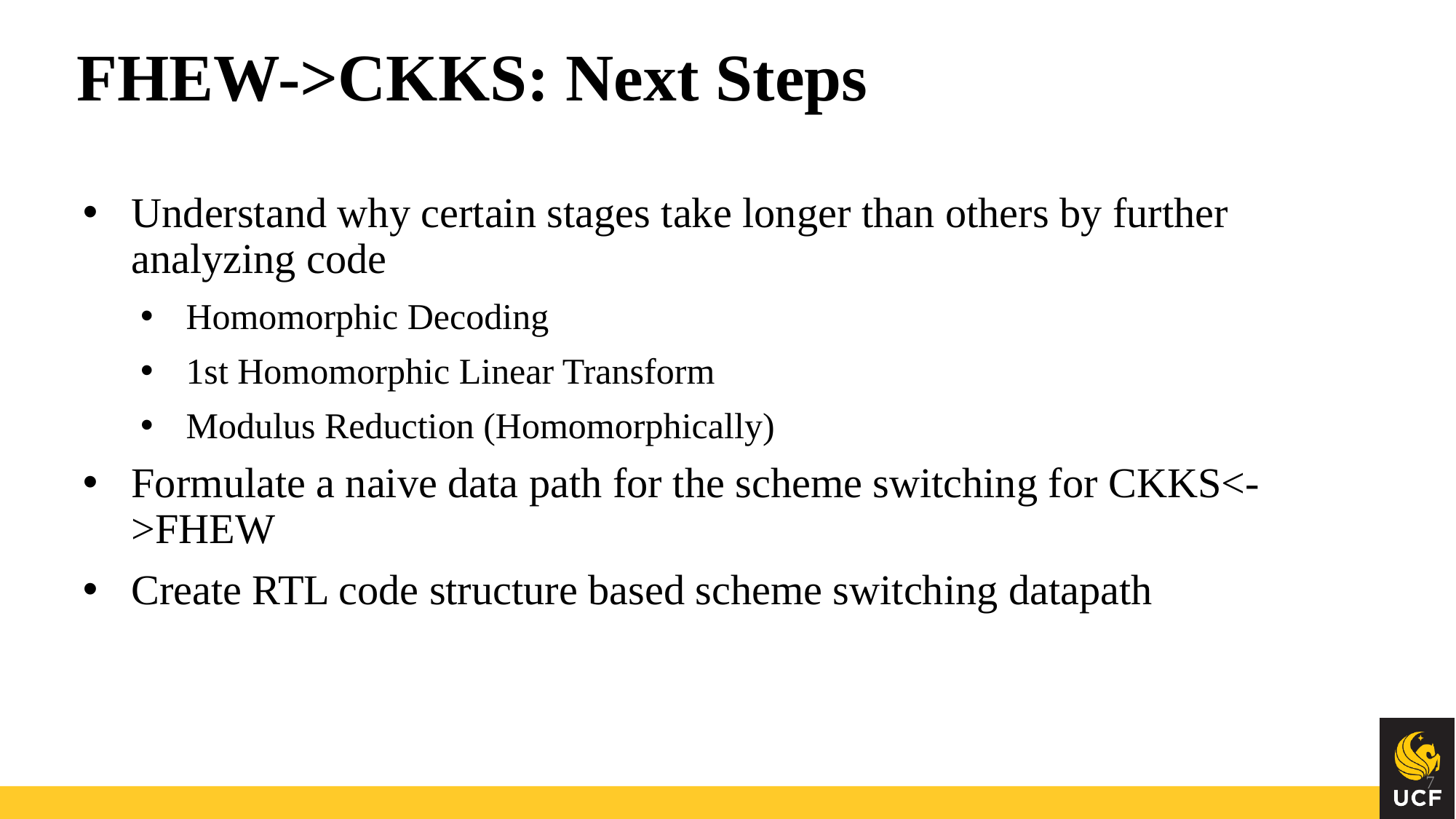

# FHEW->CKKS: Next Steps
Understand why certain stages take longer than others by further analyzing code
Homomorphic Decoding
1st Homomorphic Linear Transform
Modulus Reduction (Homomorphically)
Formulate a naive data path for the scheme switching for CKKS<->FHEW
Create RTL code structure based scheme switching datapath
7